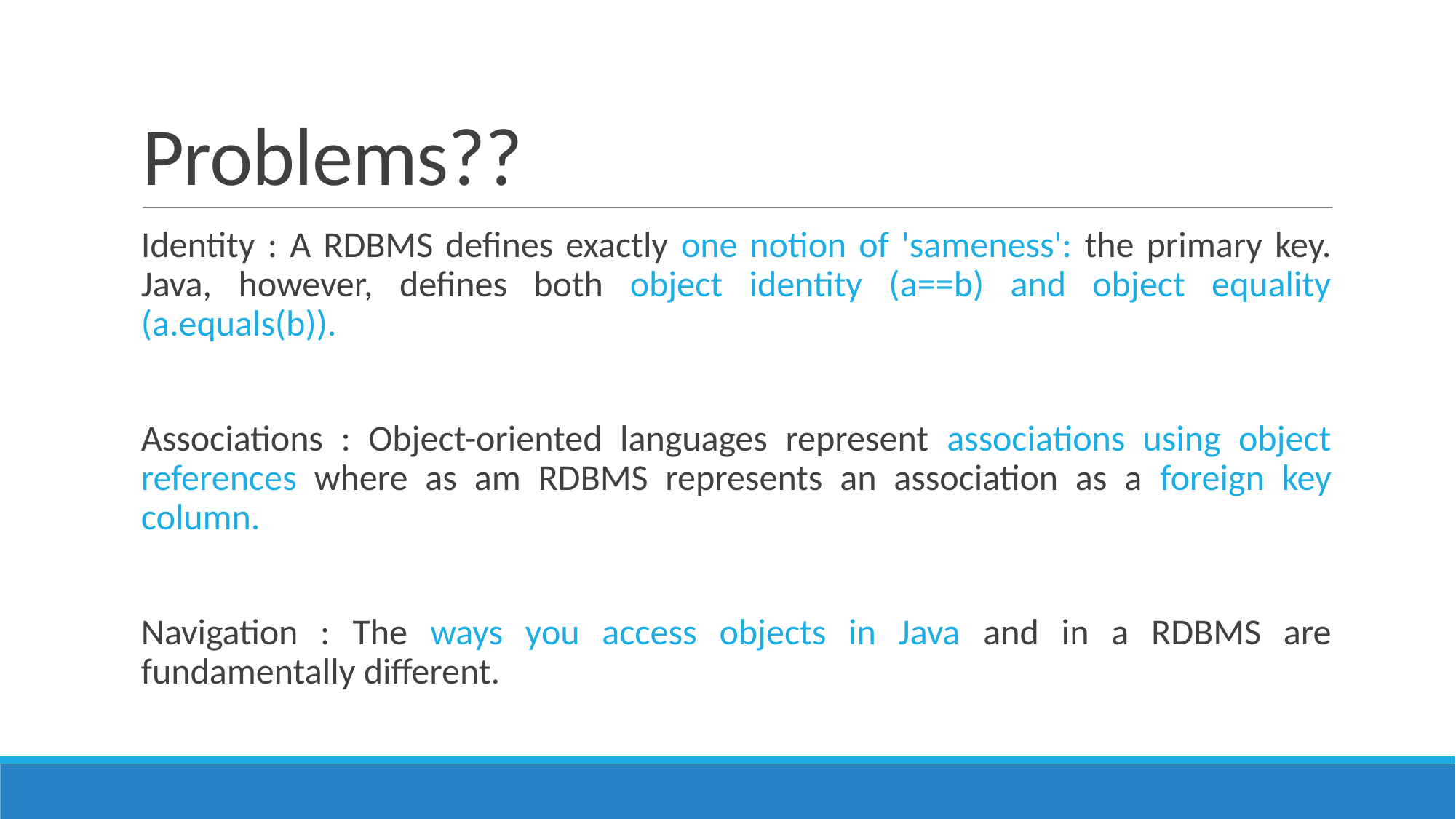

# Problems??
Identity : A RDBMS defines exactly one notion of 'sameness': the primary key. Java, however, defines both object identity (a==b) and object equality (a.equals(b)).

Associations : Object-oriented languages represent associations using object references where as am RDBMS represents an association as a foreign key column.

Navigation : The ways you access objects in Java and in a RDBMS are fundamentally different.